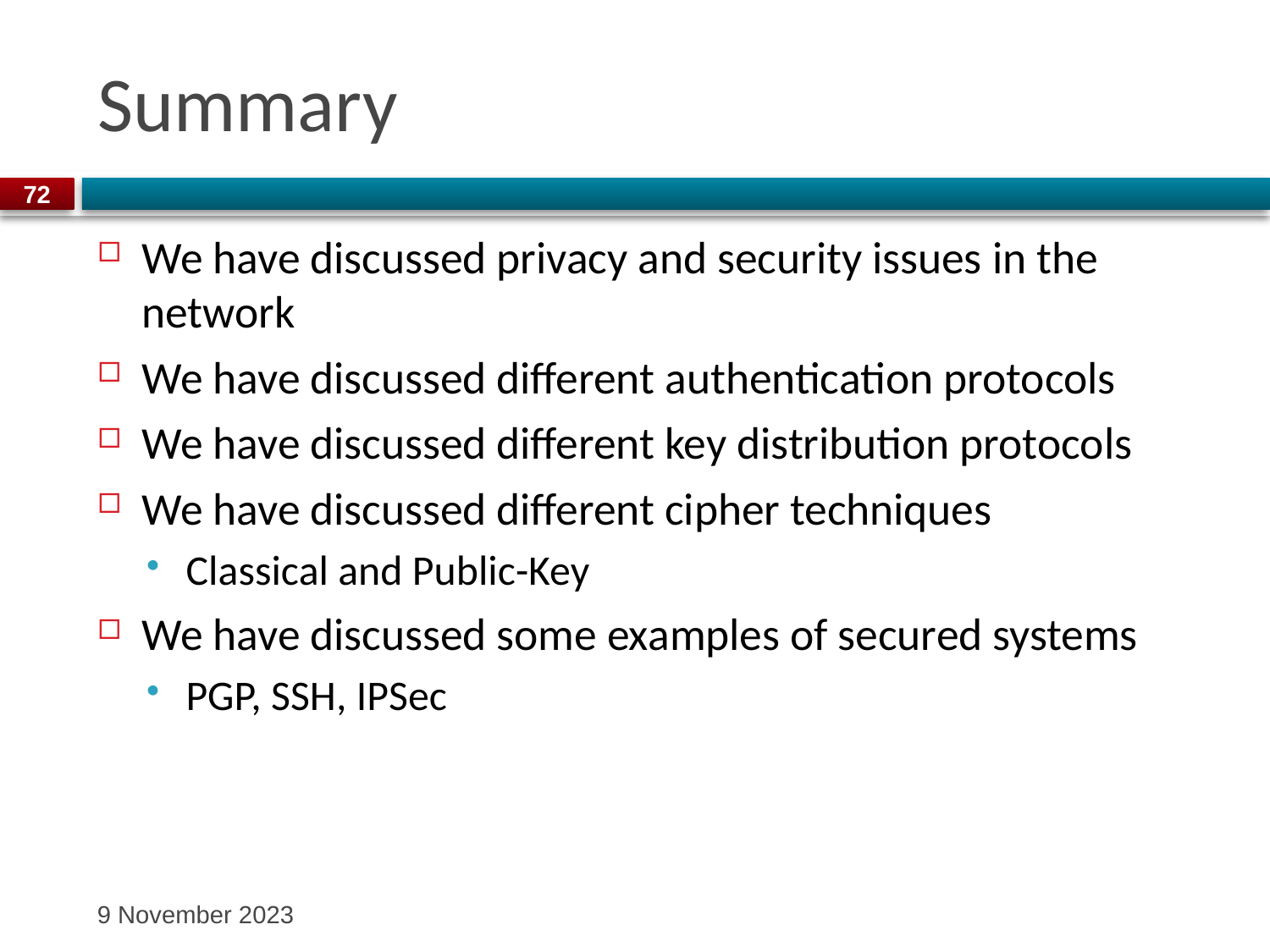

# Summary
72
We have discussed privacy and security issues in the network
We have discussed different authentication protocols
We have discussed different key distribution protocols
We have discussed different cipher techniques
Classical and Public-Key
We have discussed some examples of secured systems
PGP, SSH, IPSec
9 November 2023